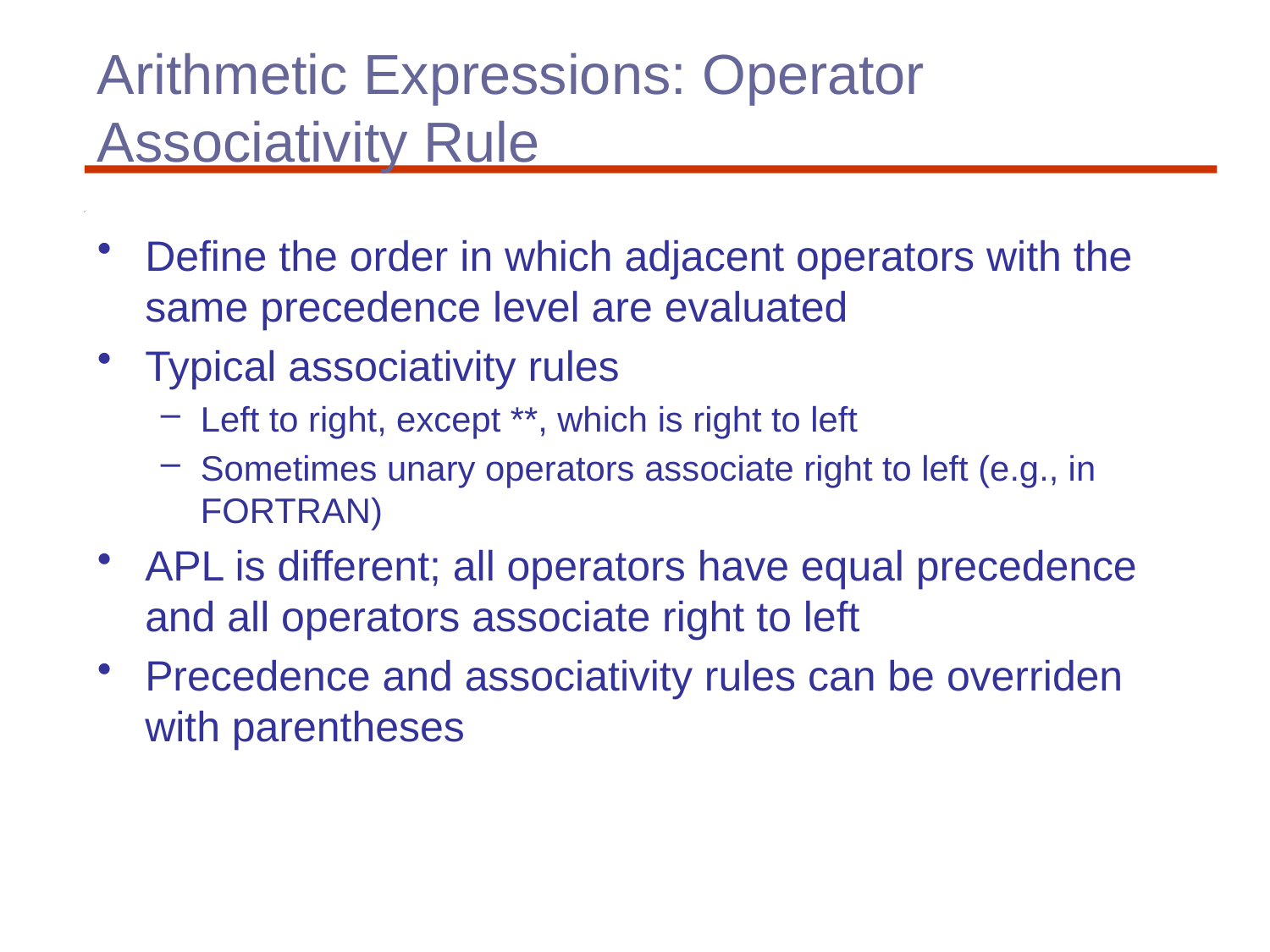

# Arithmetic Expressions: Operator Associativity Rule
Define the order in which adjacent operators with the same precedence level are evaluated
Typical associativity rules
Left to right, except **, which is right to left
Sometimes unary operators associate right to left (e.g., in FORTRAN)
APL is different; all operators have equal precedence and all operators associate right to left
Precedence and associativity rules can be overriden with parentheses